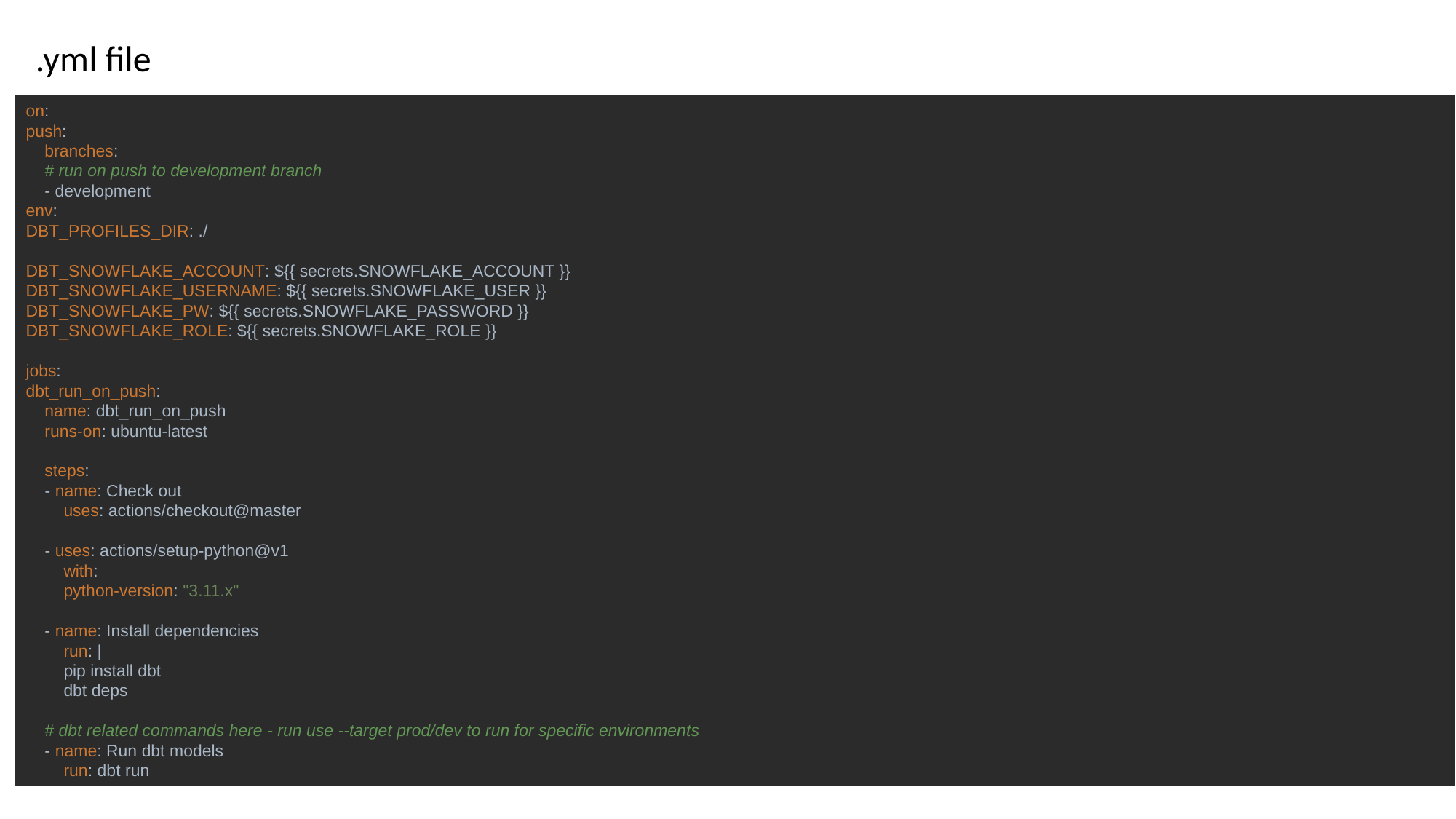

.yml file
on:
push:
    branches:
    # run on push to development branch
    - development
env:
DBT_PROFILES_DIR: ./
DBT_SNOWFLAKE_ACCOUNT: ${{ secrets.SNOWFLAKE_ACCOUNT }}
DBT_SNOWFLAKE_USERNAME: ${{ secrets.SNOWFLAKE_USER }}
DBT_SNOWFLAKE_PW: ${{ secrets.SNOWFLAKE_PASSWORD }}
DBT_SNOWFLAKE_ROLE: ${{ secrets.SNOWFLAKE_ROLE }}
jobs:
dbt_run_on_push:
    name: dbt_run_on_push
    runs-on: ubuntu-latest
    steps:
    - name: Check out
        uses: actions/checkout@master
    - uses: actions/setup-python@v1
        with:
        python-version: "3.11.x"
    - name: Install dependencies
        run: |
        pip install dbt
        dbt deps
    # dbt related commands here - run use --target prod/dev to run for specific environments
    - name: Run dbt models
        run: dbt run